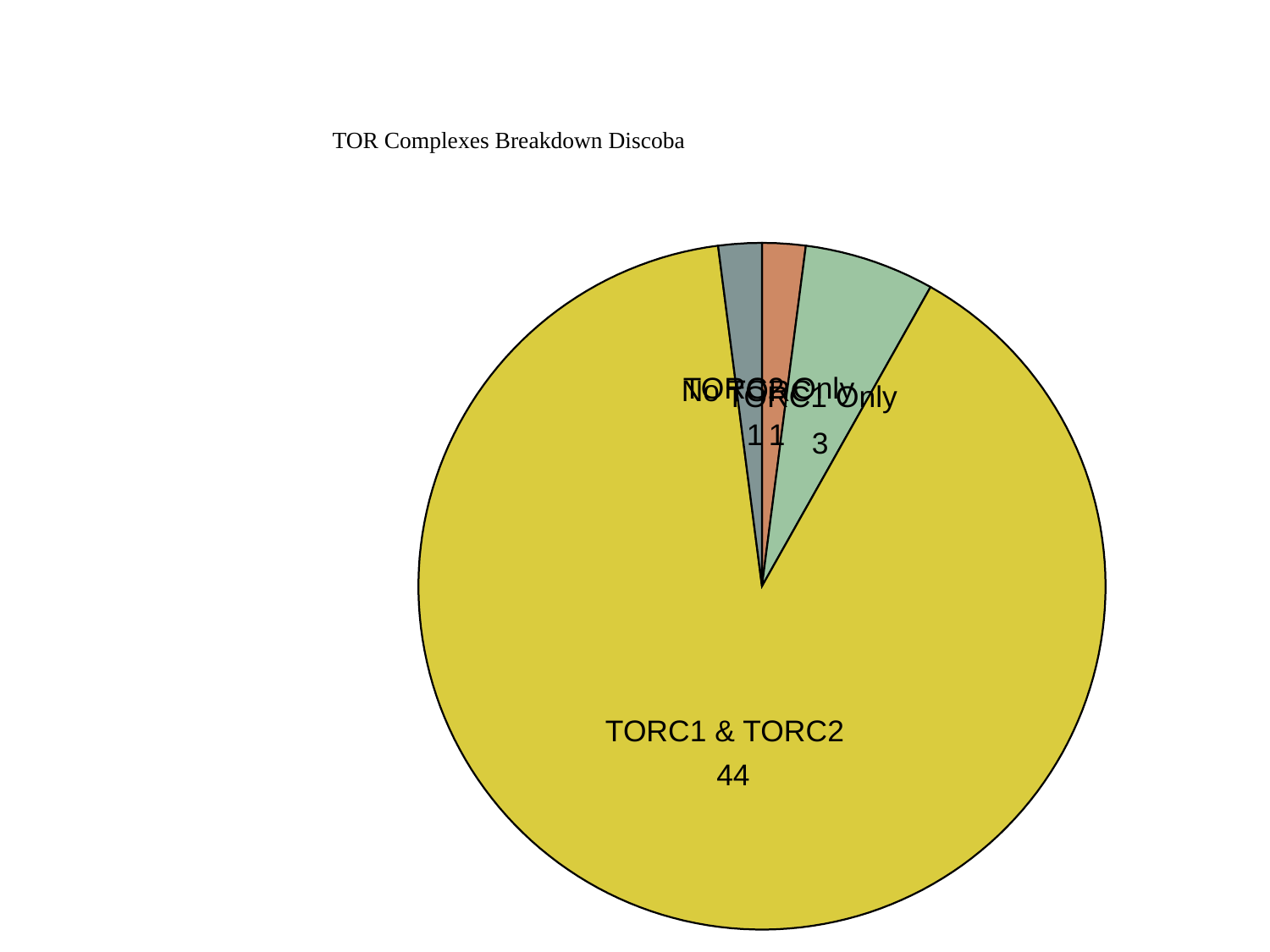

#

TOR Complexes Breakdown Discoba

TORC2 Only
No TORC
TORC1 Only
 1
 1
 3
TORC1 & TORC2
 44